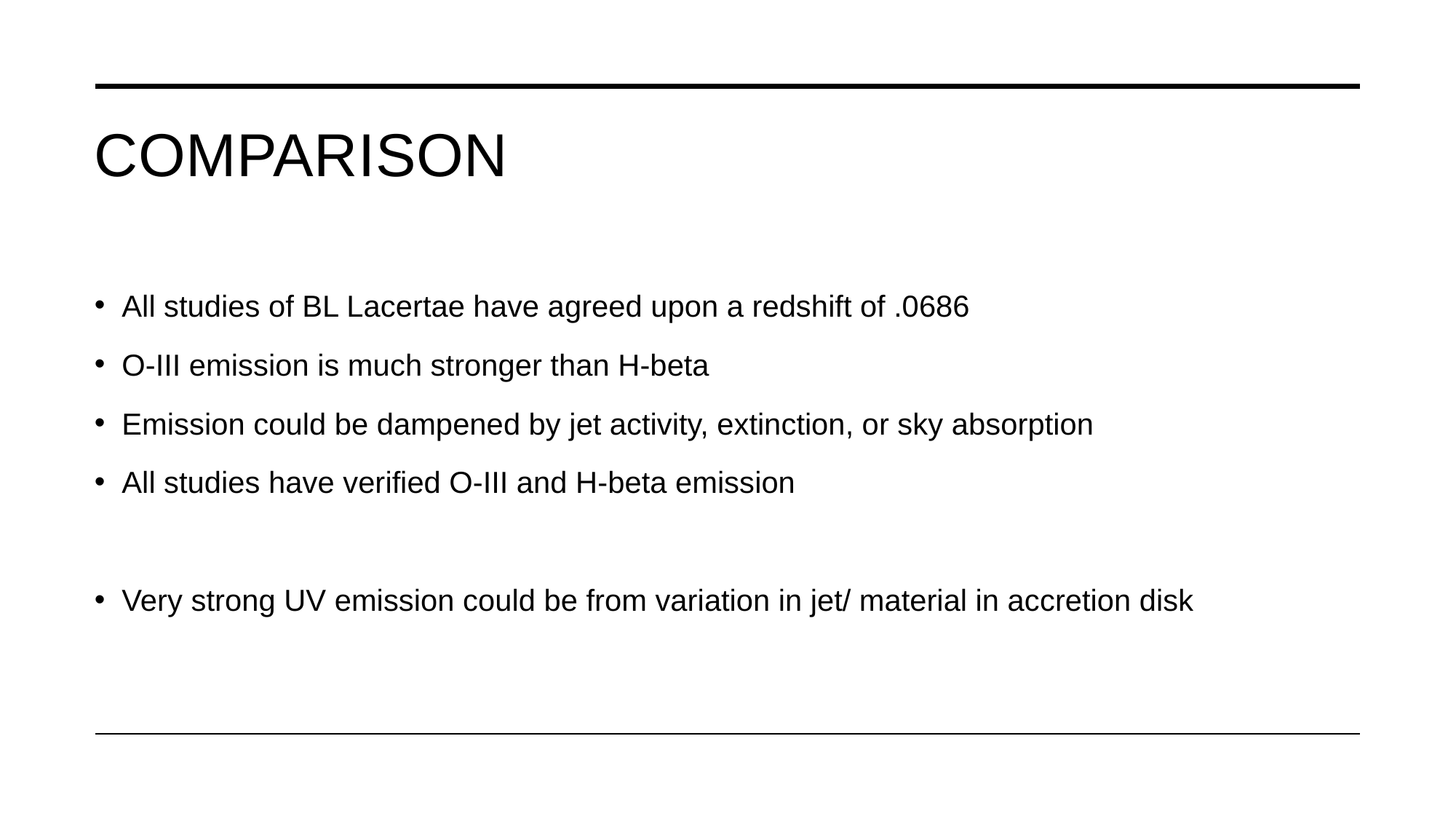

# comparison
All studies of BL Lacertae have agreed upon a redshift of .0686
O-III emission is much stronger than H-beta
Emission could be dampened by jet activity, extinction, or sky absorption
All studies have verified O-III and H-beta emission

Very strong UV emission could be from variation in jet/ material in accretion disk